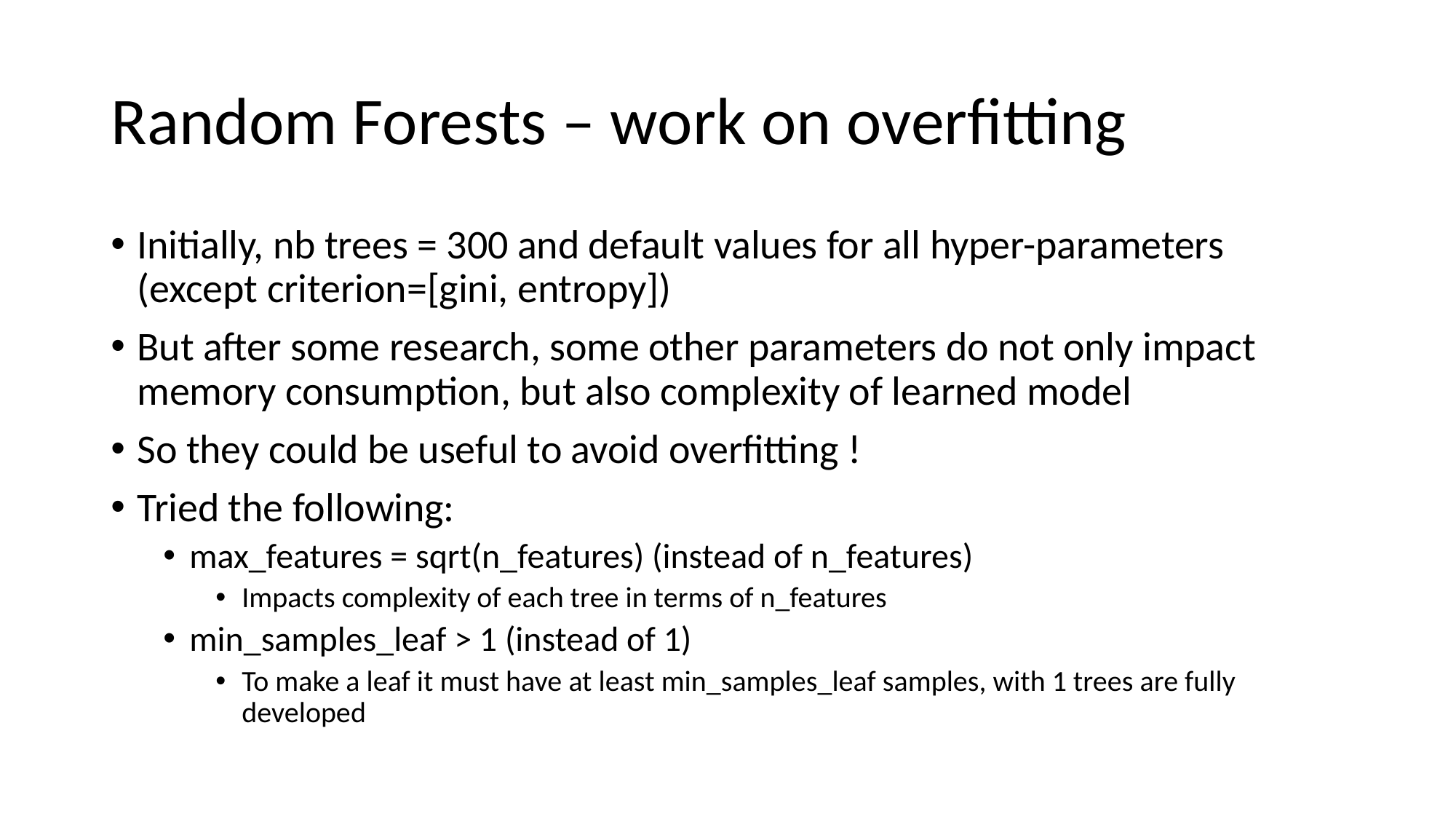

# Random Forests – work on overfitting
Initially, nb trees = 300 and default values for all hyper-parameters (except criterion=[gini, entropy])
But after some research, some other parameters do not only impact memory consumption, but also complexity of learned model
So they could be useful to avoid overfitting !
Tried the following:
max_features = sqrt(n_features) (instead of n_features)
Impacts complexity of each tree in terms of n_features
min_samples_leaf > 1 (instead of 1)
To make a leaf it must have at least min_samples_leaf samples, with 1 trees are fully developed